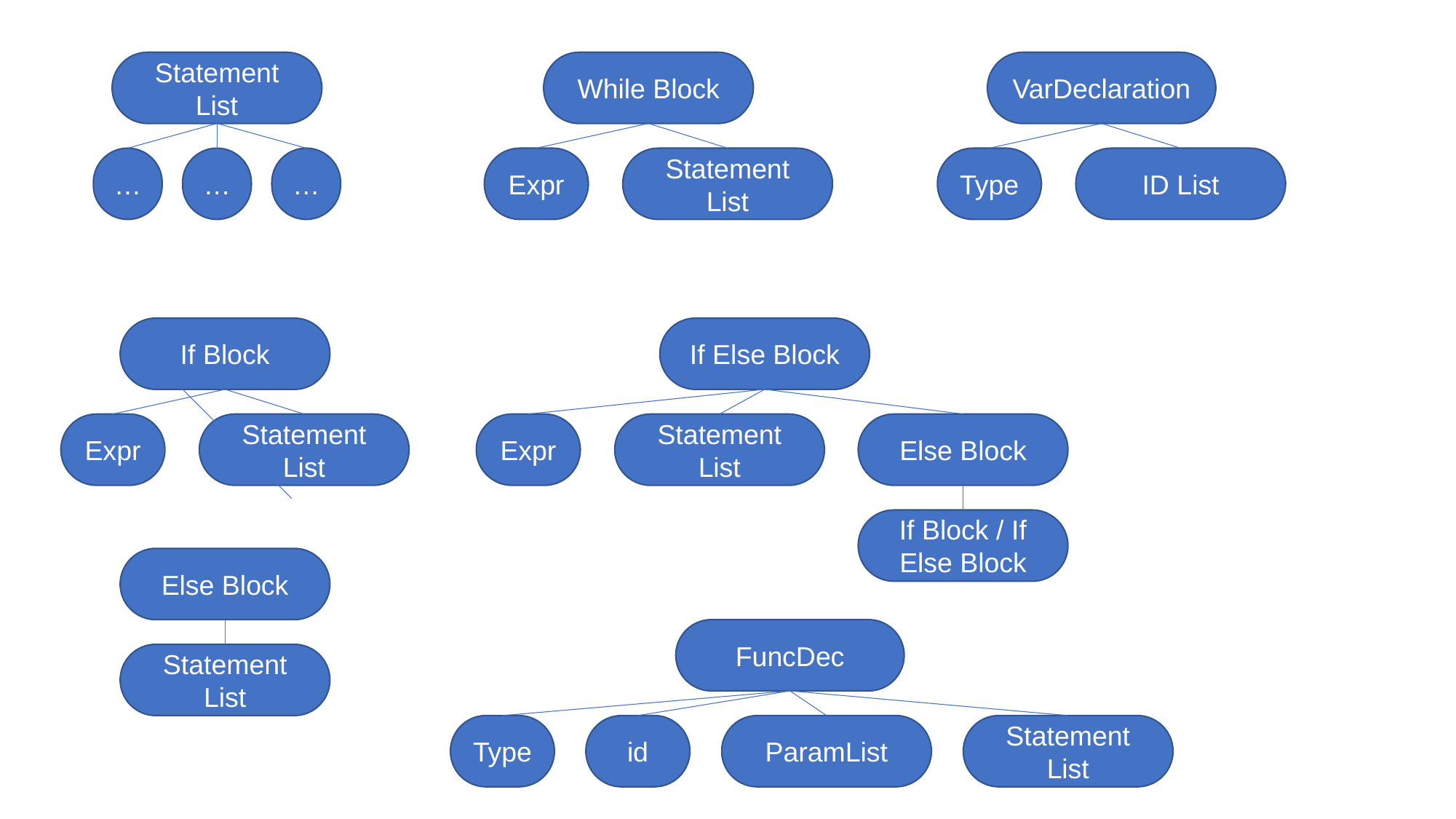

Statement List
While Block
VarDeclaration
…
…
…
Expr
Statement List
Type
ID List
If Block
If Else Block
Expr
Statement List
Expr
Statement List
Else Block
If Block / If Else Block
Else Block
FuncDec
Statement List
Type
id
ParamList
Statement List